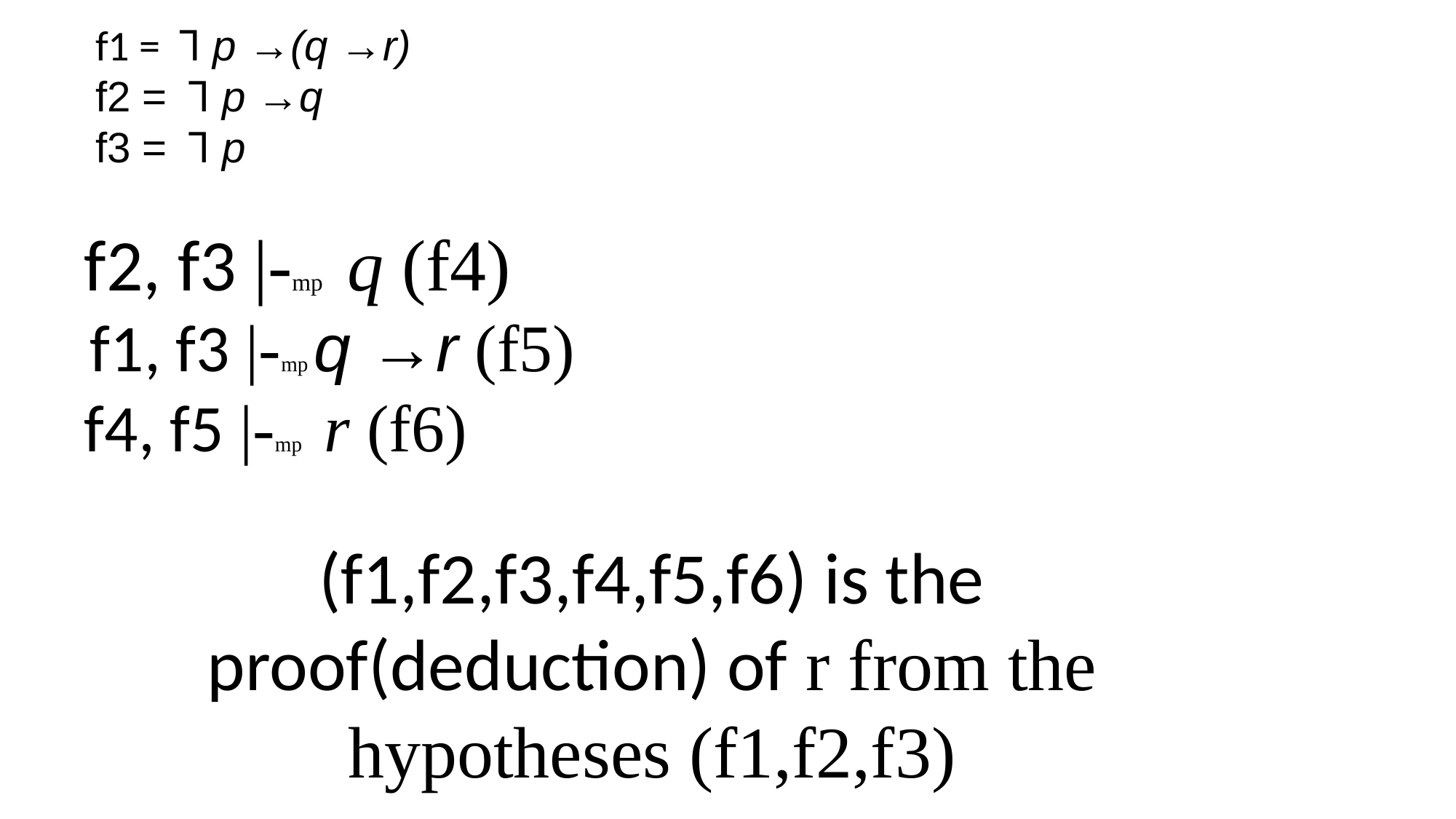

f1 =  Ꞁ p →(q →r)
f2 =  Ꞁ p →q
f3 =  Ꞁ p
f2, f3 |-mp  q (f4)
 f1, f3 |-mp q →r (f5)
f4, f5 |-mp  r (f6)

(f1,f2,f3,f4,f5,f6) is the proof(deduction) of r from the hypotheses (f1,f2,f3)